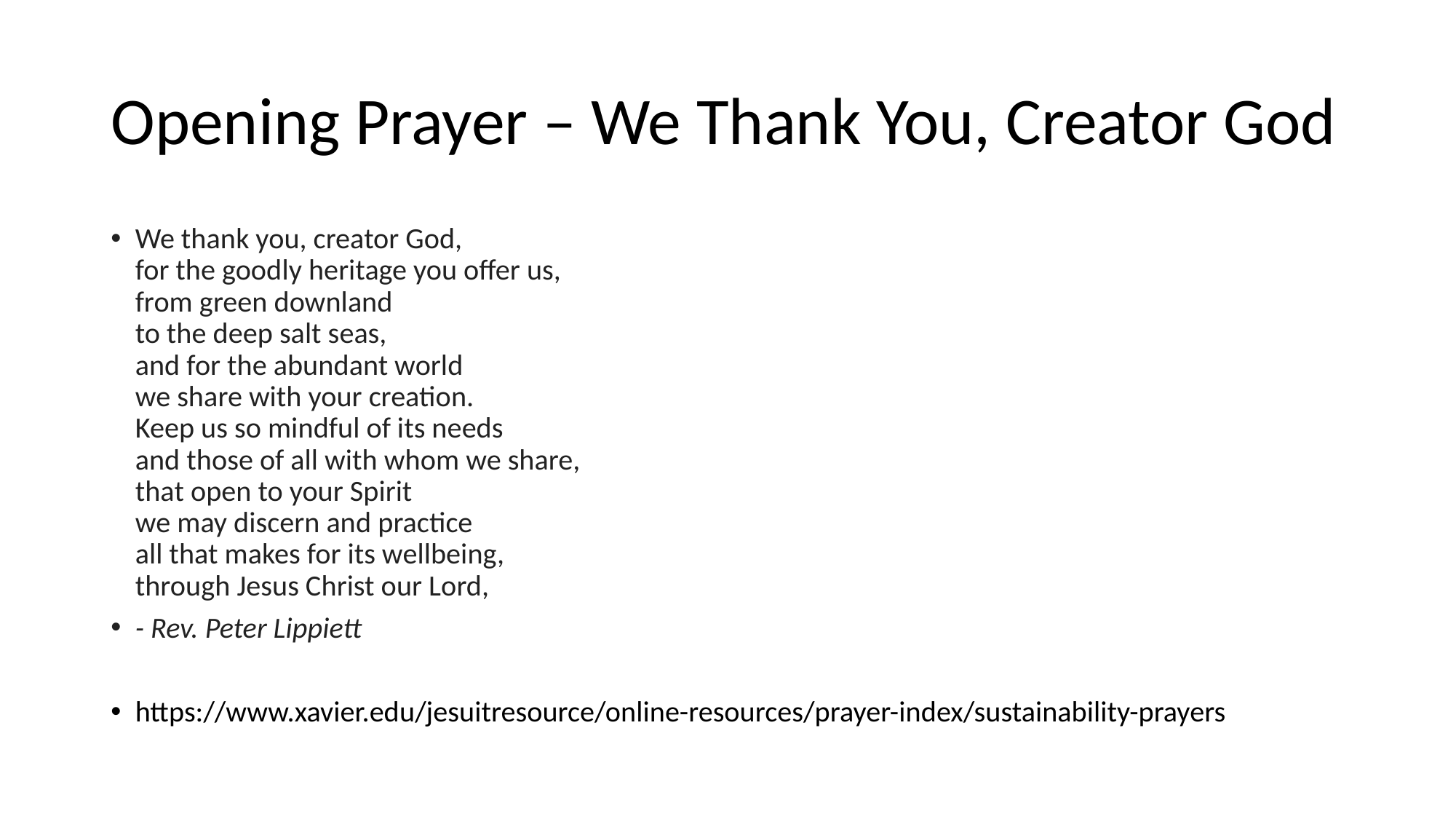

# Opening Prayer – We Thank You, Creator God
We thank you, creator God,
for the goodly heritage you offer us,
from green downland
to the deep salt seas,
and for the abundant world
we share with your creation.
Keep us so mindful of its needs
and those of all with whom we share,
that open to your Spirit
we may discern and practice
all that makes for its wellbeing,
through Jesus Christ our Lord,
- Rev. Peter Lippiett

https://www.xavier.edu/jesuitresource/online-resources/prayer-index/sustainability-prayers